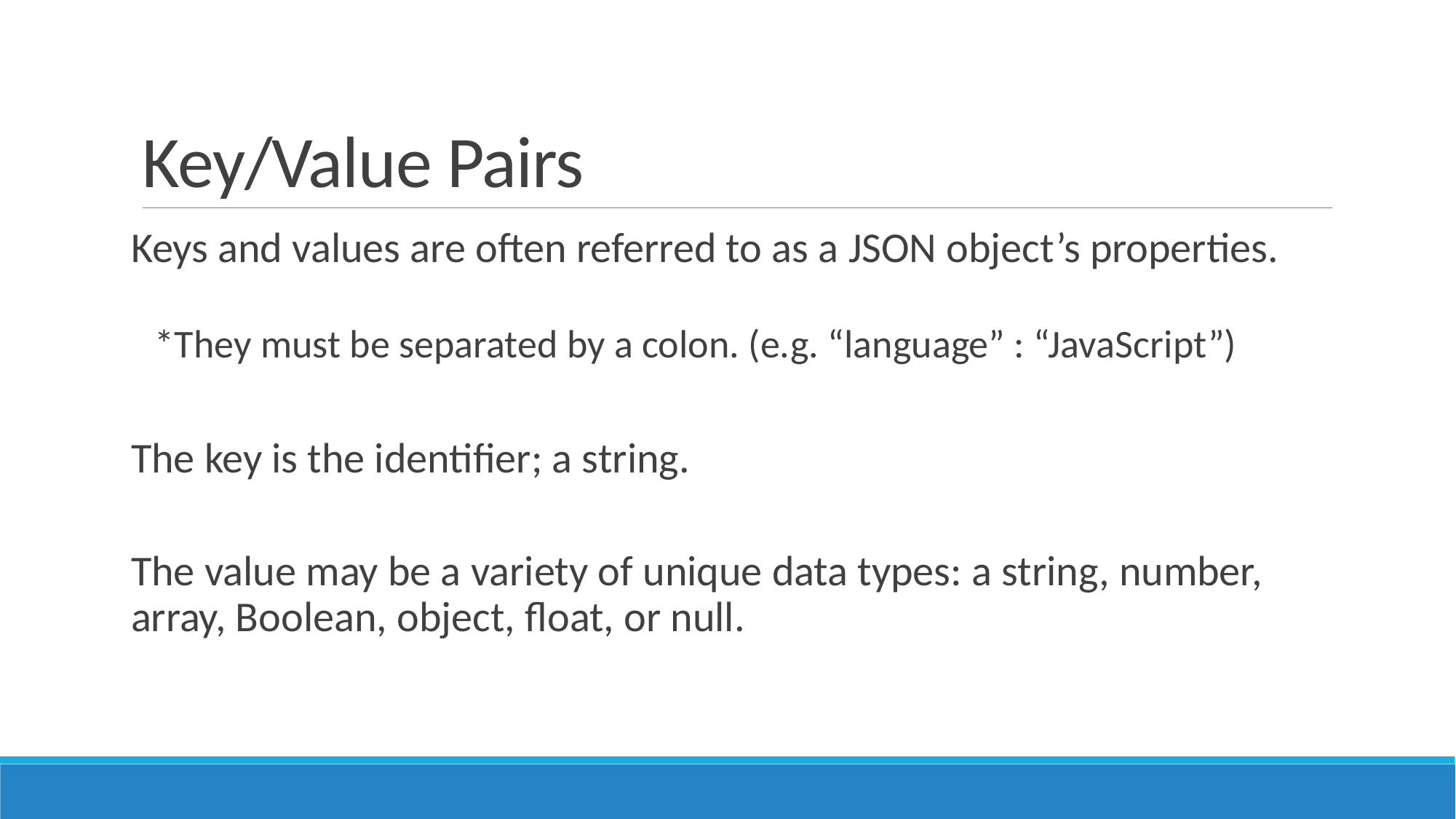

# Key/Value Pairs
Keys and values are often referred to as a JSON object’s properties.
*They must be separated by a colon. (e.g. “language” : “JavaScript”)
The key is the identifier; a string.
The value may be a variety of unique data types: a string, number, array, Boolean, object, float, or null.